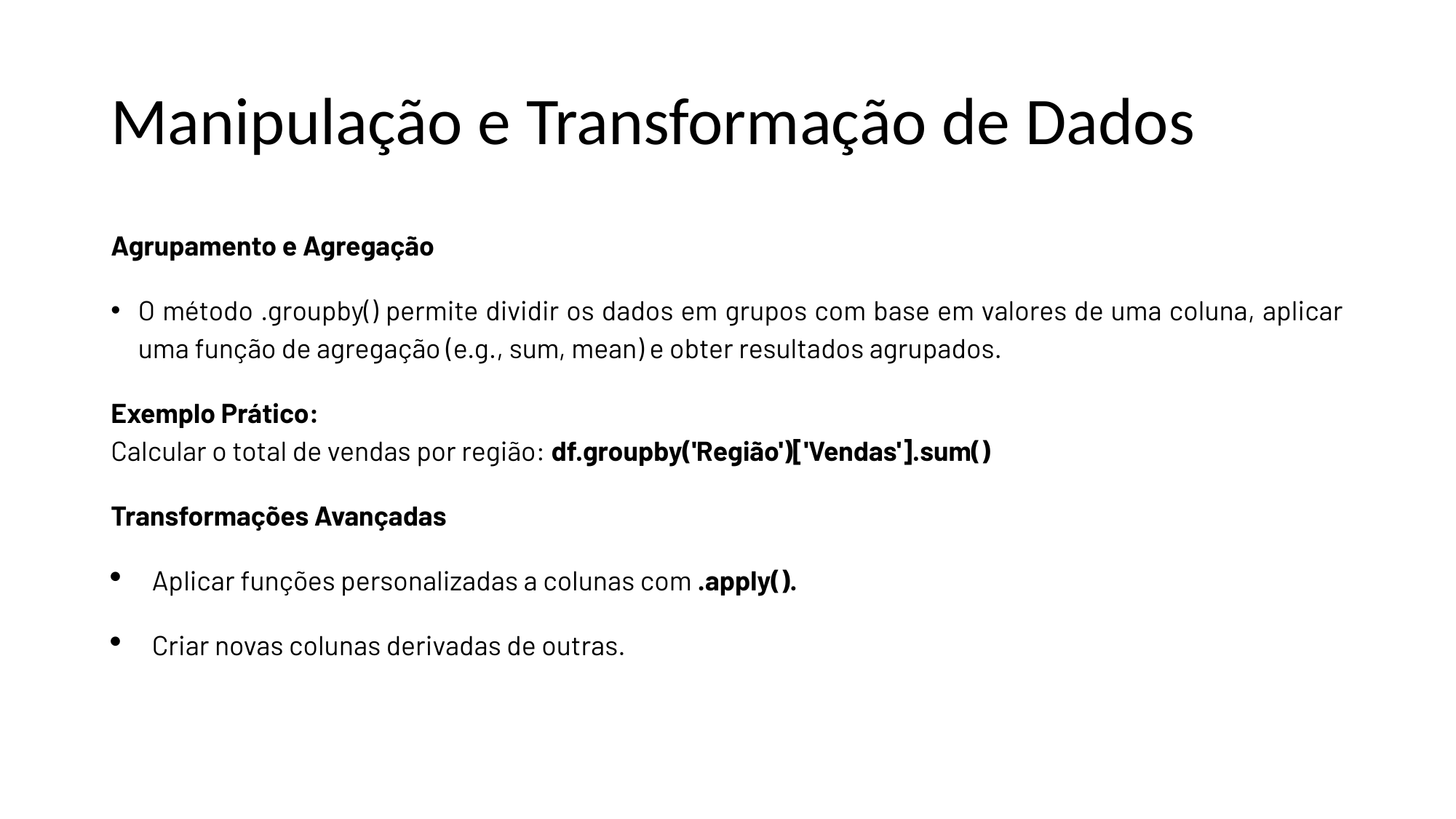

# Manipulação e Transformação de Dados
Agrupamento e Agregação
O método .groupby() permite dividir os dados em grupos com base em valores de uma coluna, aplicar uma função de agregação (e.g., sum, mean) e obter resultados agrupados.
Exemplo Prático:
Calcular o total de vendas por região: df.groupby('Região')['Vendas'].sum()
Transformações Avançadas
Aplicar funções personalizadas a colunas com .apply().
Criar novas colunas derivadas de outras.